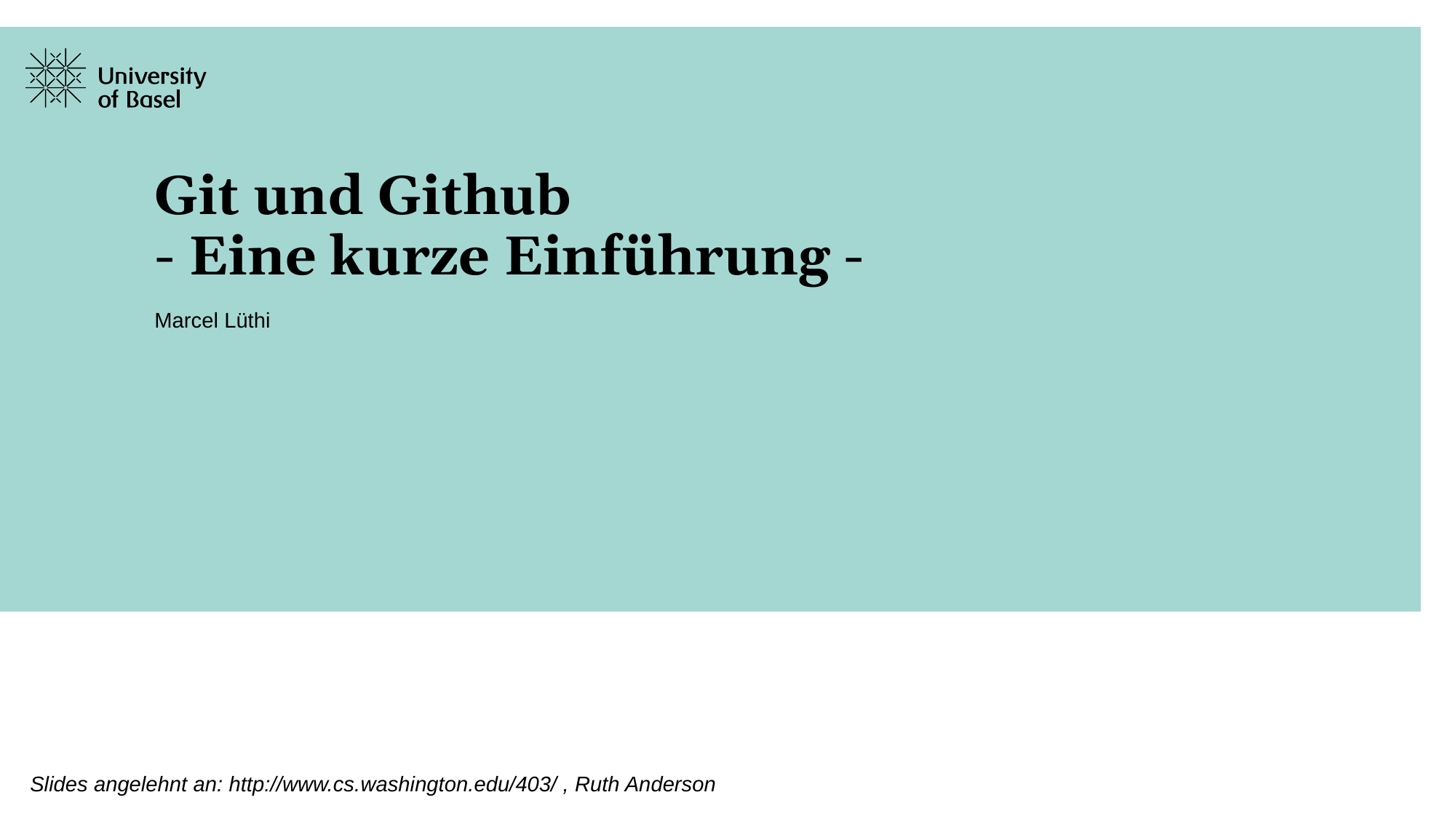

# Git und Github - Eine kurze Einführung -
Marcel Lüthi
Slides angelehnt an: http://www.cs.washington.edu/403/ , Ruth Anderson